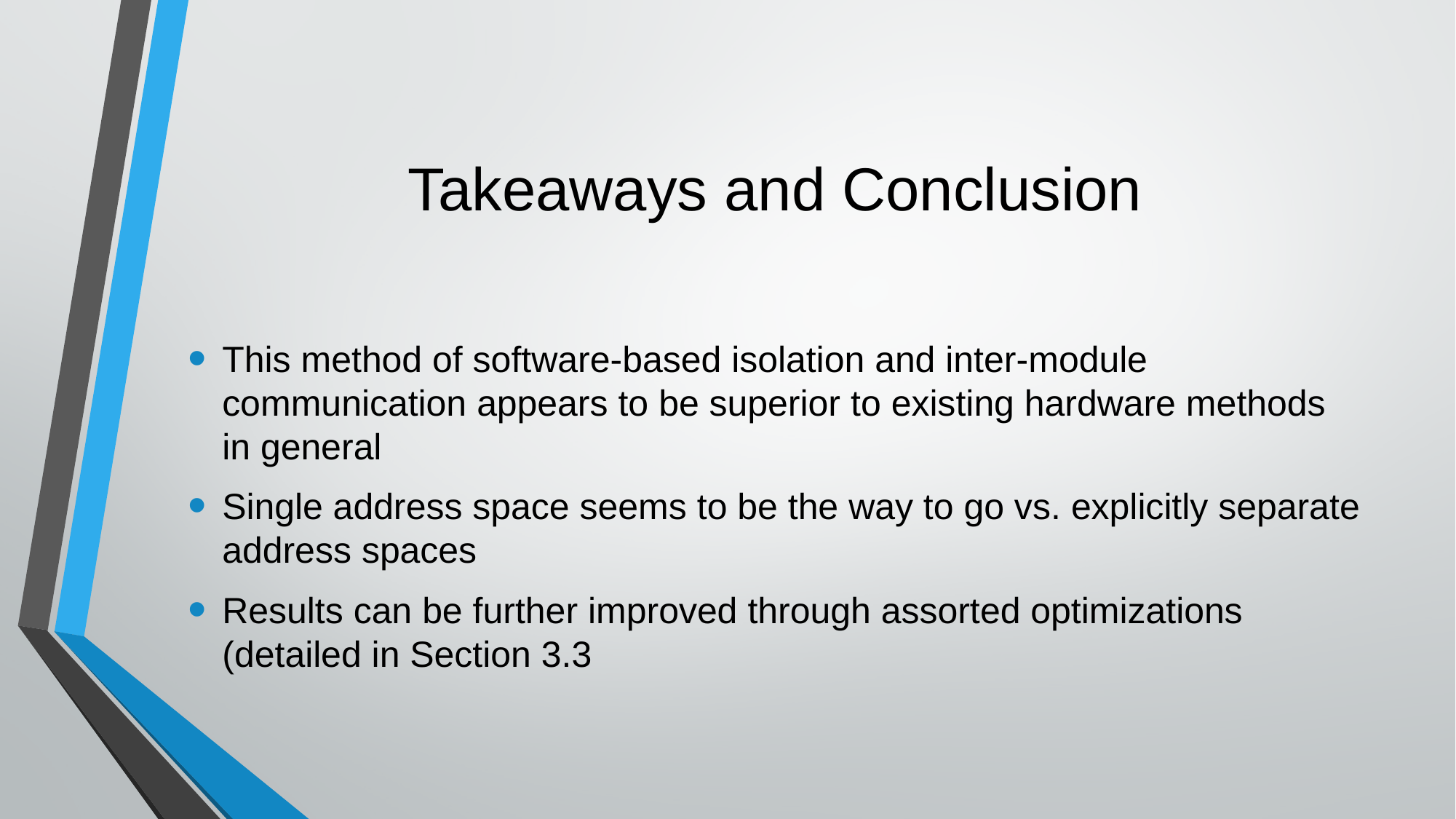

# Takeaways and Conclusion
This method of software-based isolation and inter-module communication appears to be superior to existing hardware methods in general
Single address space seems to be the way to go vs. explicitly separate address spaces
Results can be further improved through assorted optimizations (detailed in Section 3.3